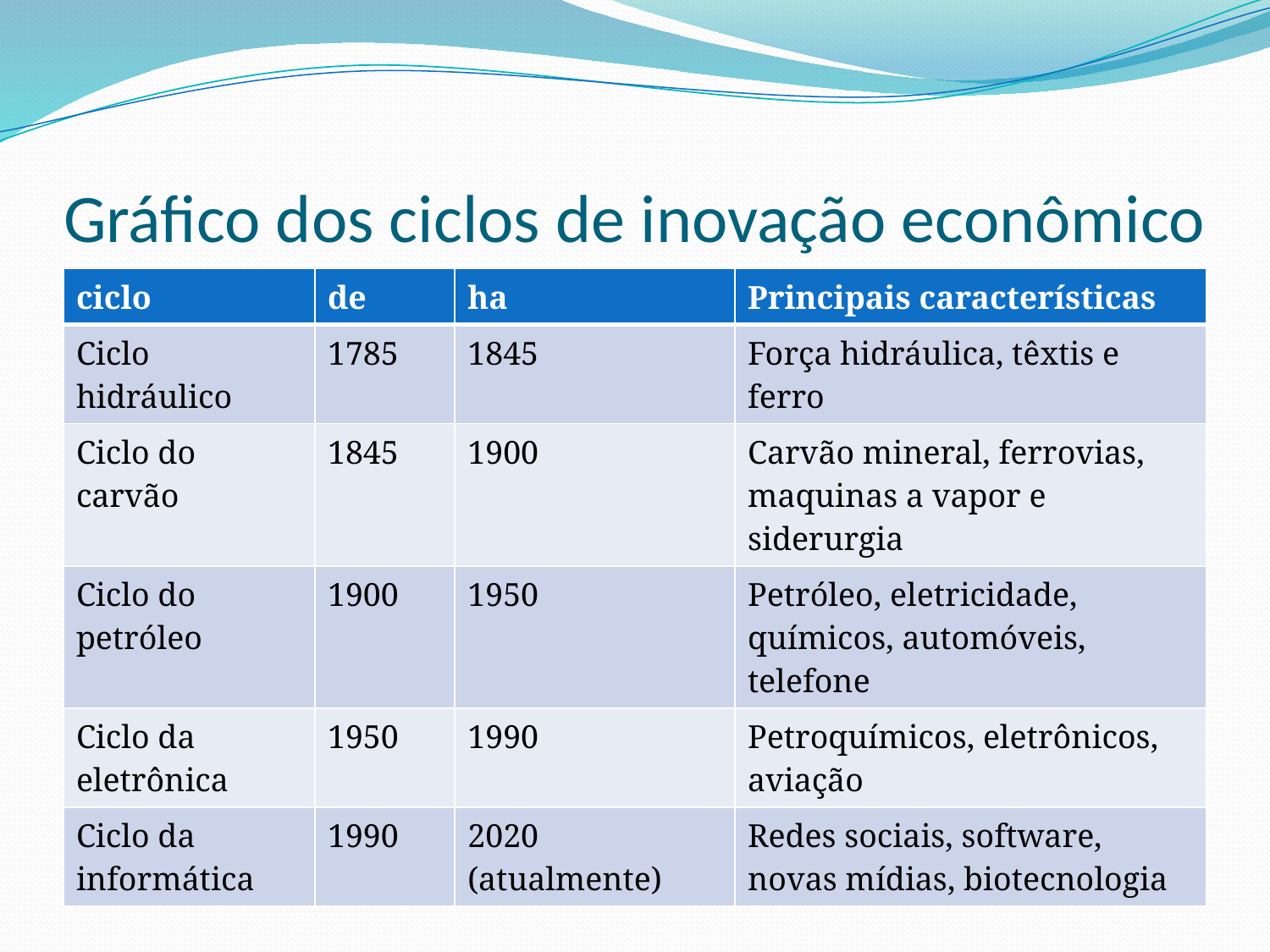

# Gráfico dos ciclos de inovação econômico
| ciclo | de | ha | Principais características |
| --- | --- | --- | --- |
| Ciclo hidráulico | 1785 | 1845 | Força hidráulica, têxtis e ferro |
| Ciclo do carvão | 1845 | 1900 | Carvão mineral, ferrovias, maquinas a vapor e siderurgia |
| Ciclo do petróleo | 1900 | 1950 | Petróleo, eletricidade, químicos, automóveis, telefone |
| Ciclo da eletrônica | 1950 | 1990 | Petroquímicos, eletrônicos, aviação |
| Ciclo da informática | 1990 | 2020 (atualmente) | Redes sociais, software, novas mídias, biotecnologia |